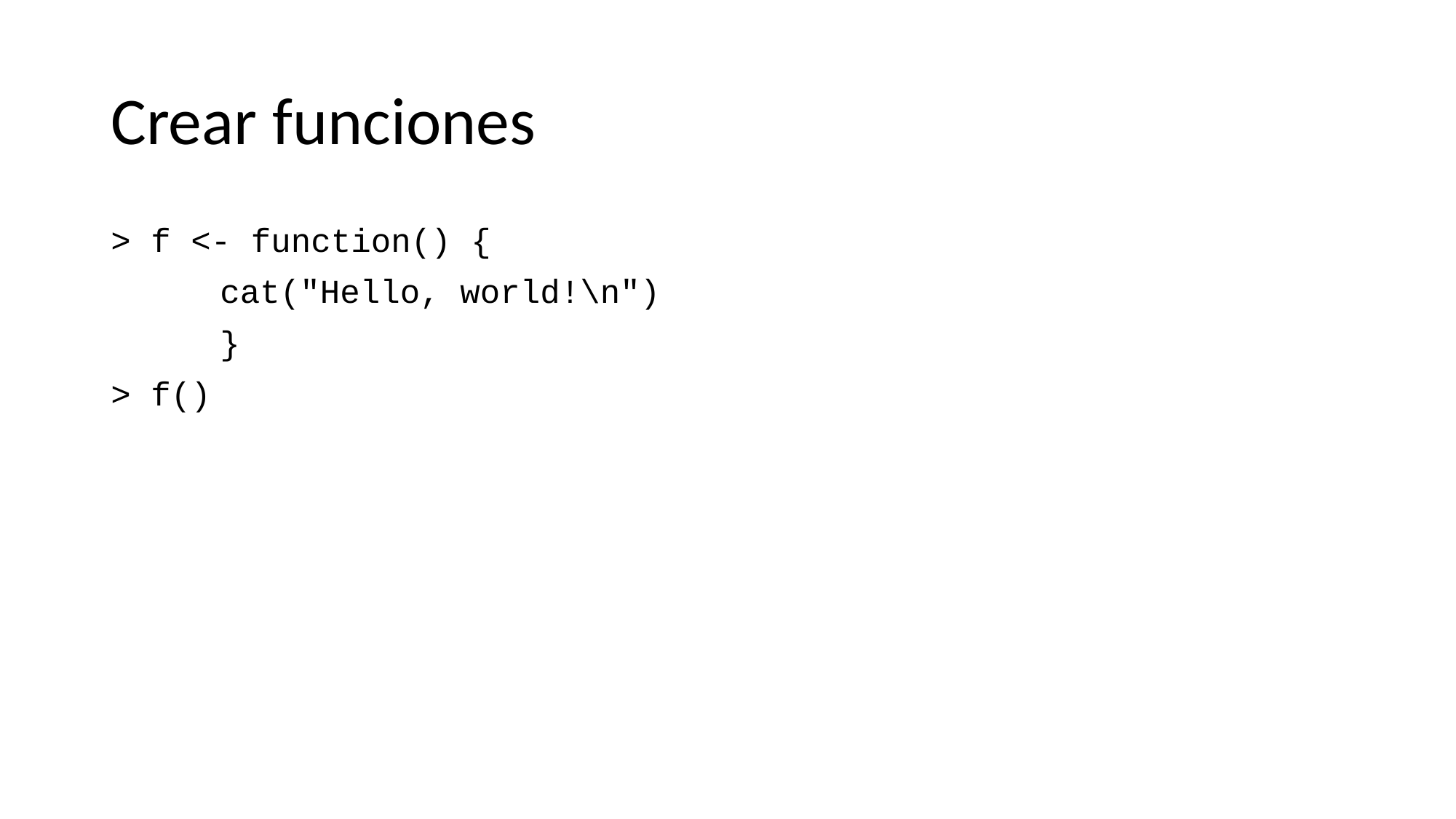

# Crear funciones
> f <- function() {
	cat("Hello, world!\n")
	}
> f()